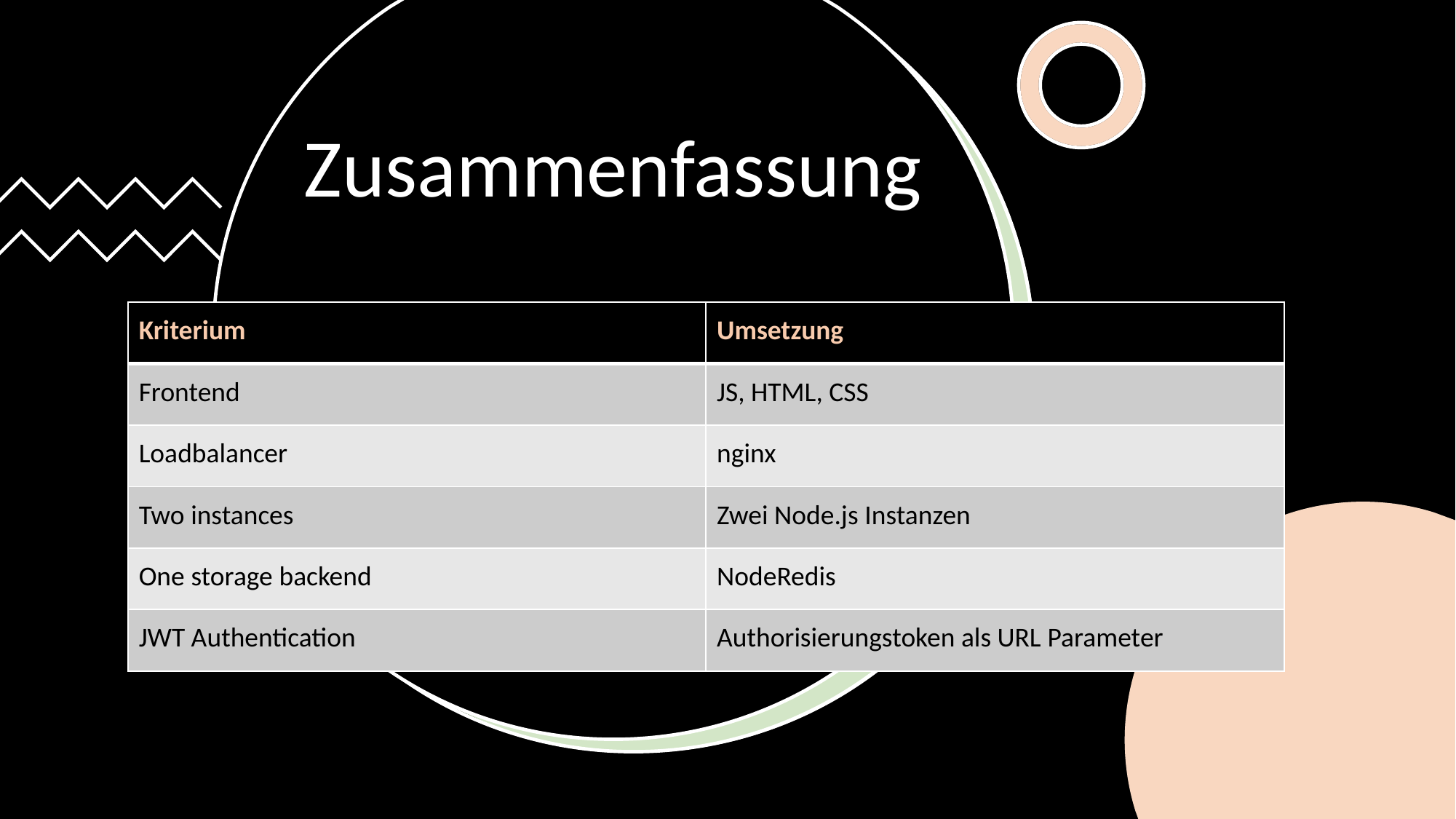

# Zusammenfassung

| Kriterium​ | Umsetzung​ |
| --- | --- |
| Frontend​ | JS, HTML, CSS​ |
| Loadbalancer​ | nginx​ |
| Two instances​ | Zwei Node.js Instanzen |
| One storage backend​ | NodeRedis​ |
| JWT Authentication​ | Authorisierungstoken als URL Parameter​ |